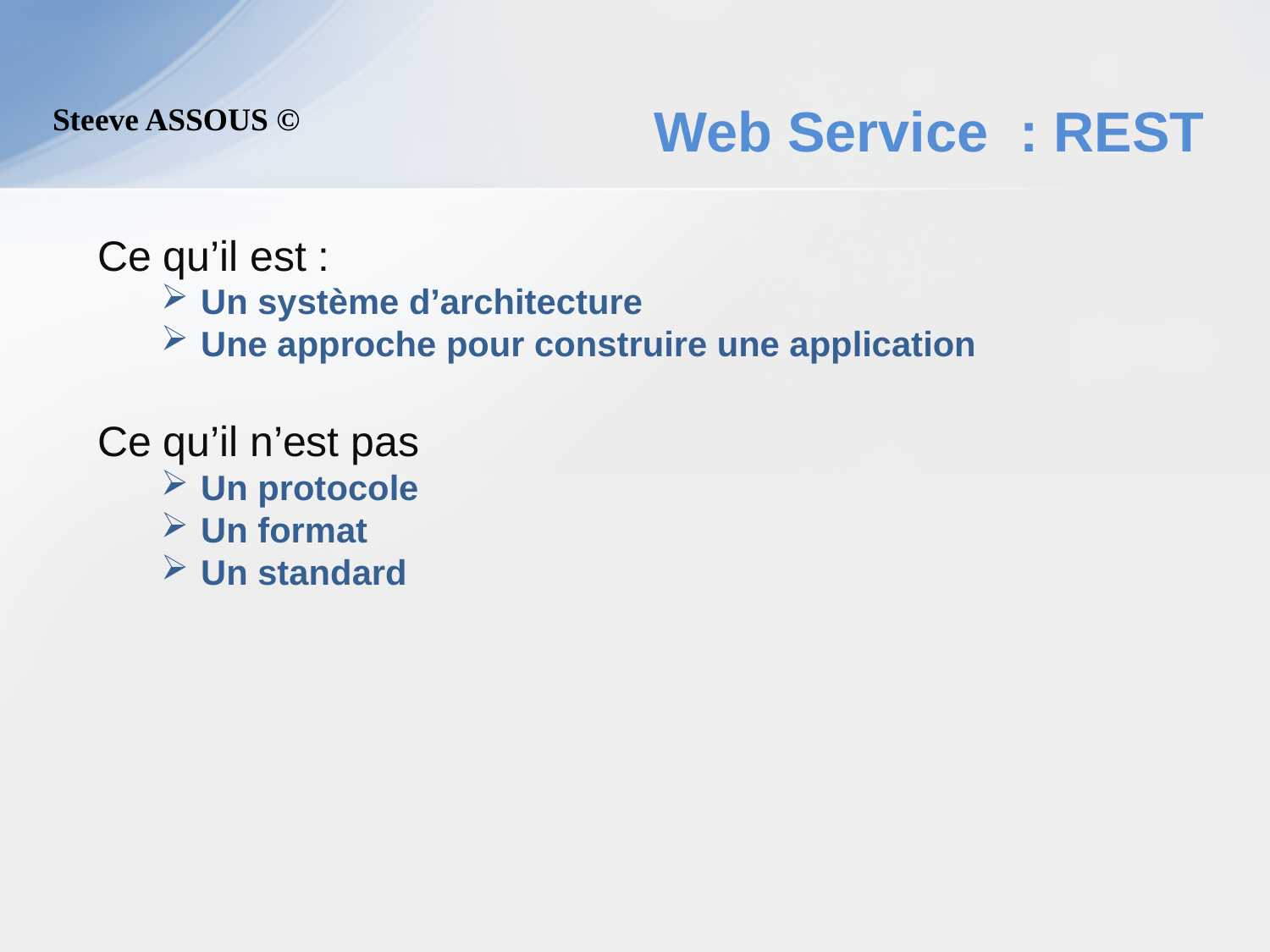

# Web Service  : REST
Ce qu’il est :
Un système d’architecture
Une approche pour construire une application

Ce qu’il n’est pas
Un protocole
Un format
Un standard